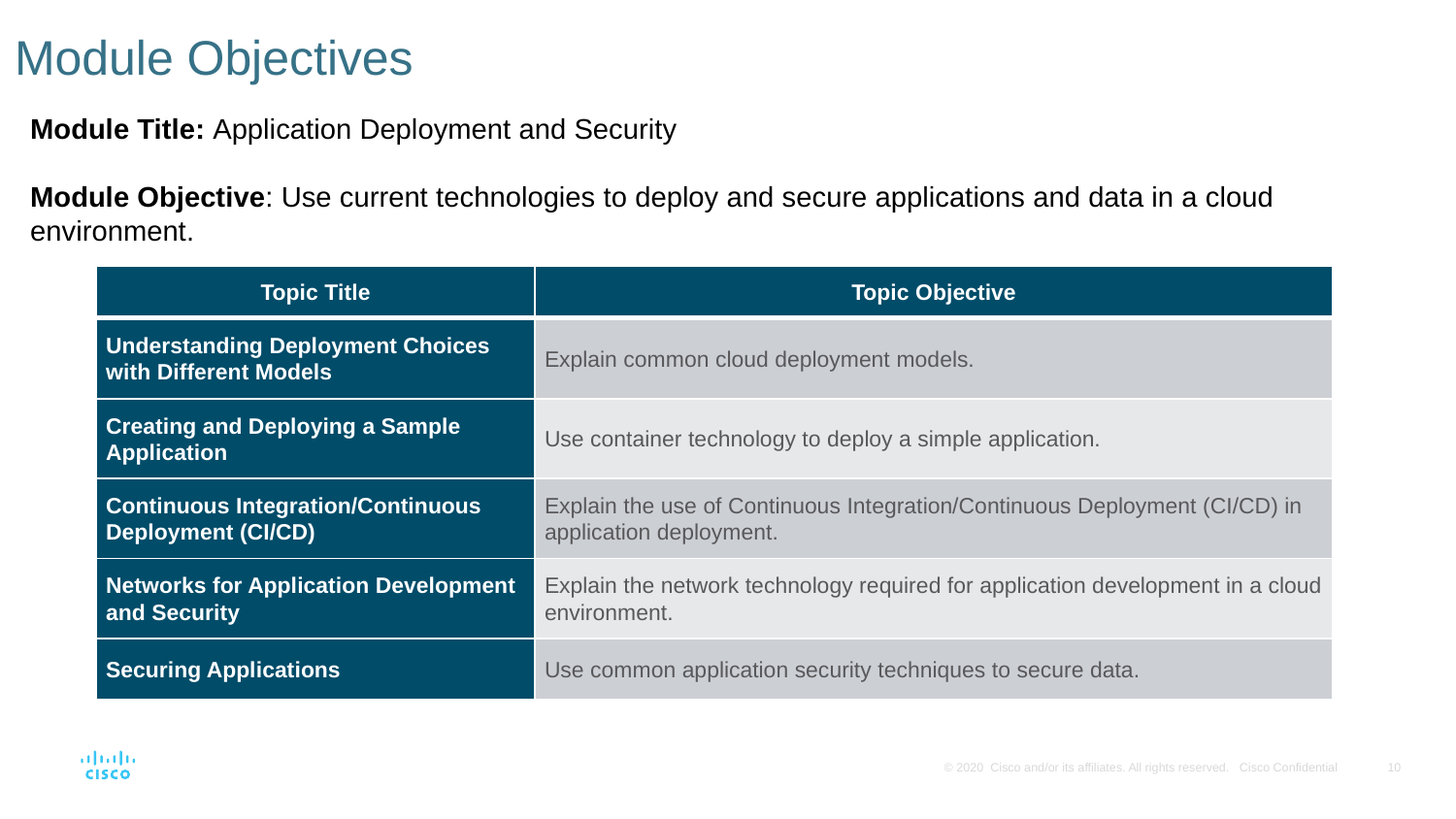

# Module Objectives
Module Title: Application Deployment and Security

Module Objective: Use current technologies to deploy and secure applications and data in a cloud environment.

| Topic Title | Topic Objective |
| --- | --- |
| Understanding Deployment Choices with Different Models | Explain common cloud deployment models. |
| Creating and Deploying a Sample Application | Use container technology to deploy a simple application. |
| Continuous Integration/Continuous Deployment (CI/CD) | Explain the use of Continuous Integration/Continuous Deployment (CI/CD) in application deployment. |
| Networks for Application Development and Security | Explain the network technology required for application development in a cloud environment. |
| Securing Applications | Use common application security techniques to secure data. |